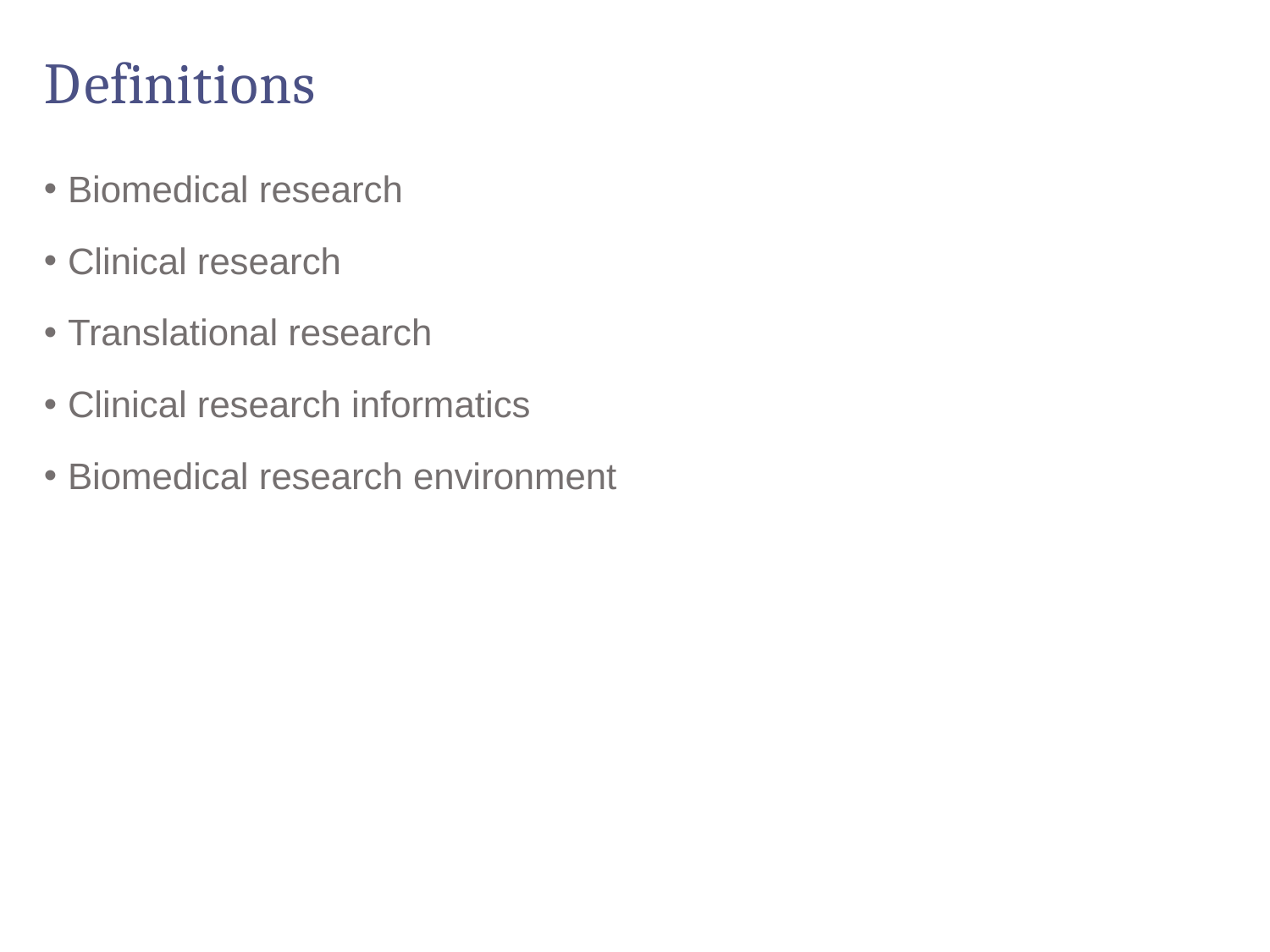

# Definitions
Biomedical research
Clinical research
Translational research
Clinical research informatics
Biomedical research environment